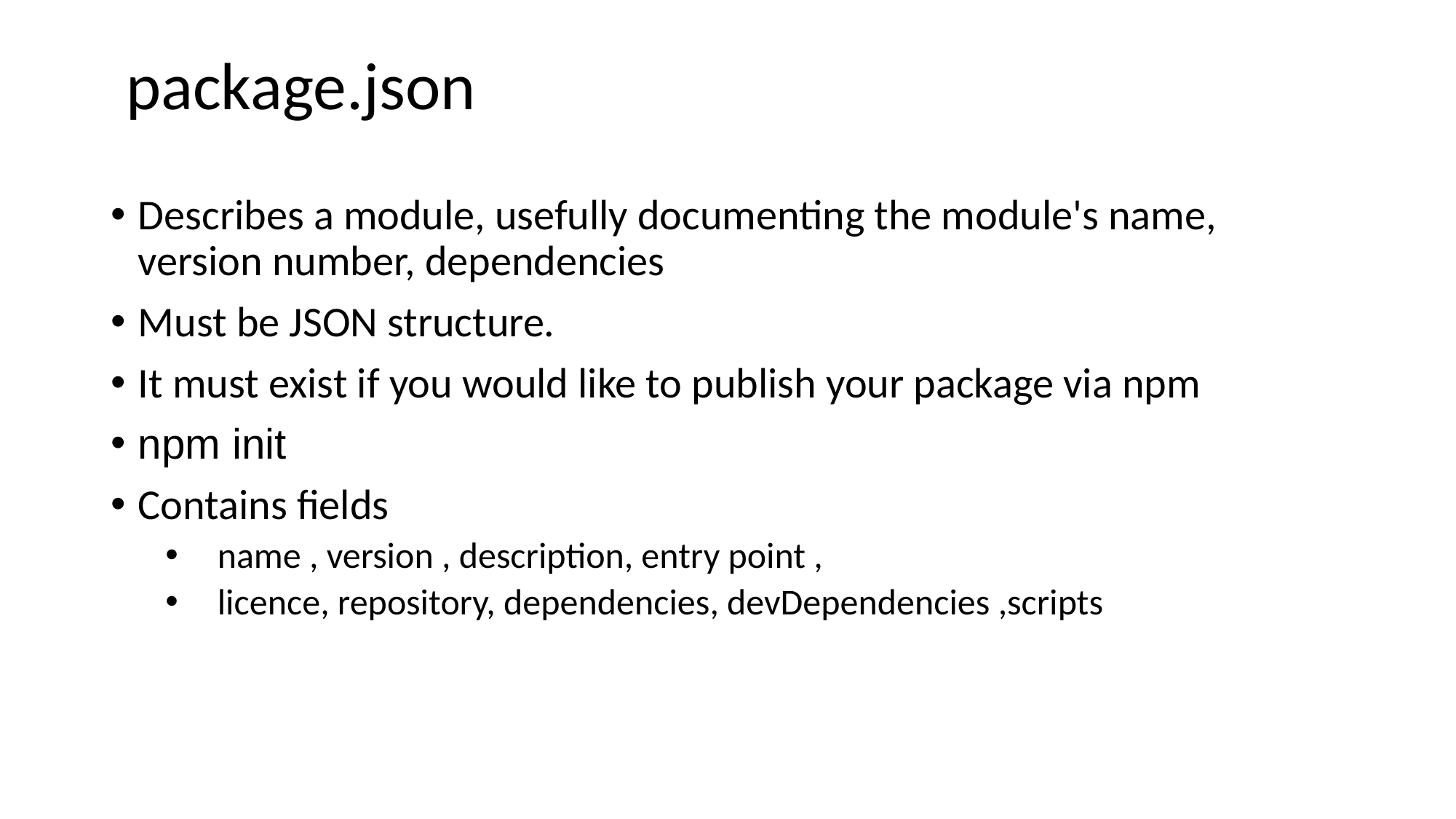

# package.json

Describes a module, usefully documenting the module's name, version number, dependencies
Must be JSON structure.
It must exist if you would like to publish your package via npm
npm init
Contains fields
   name , version , description, entry point ,
   licence, repository, dependencies, devDependencies ,scripts